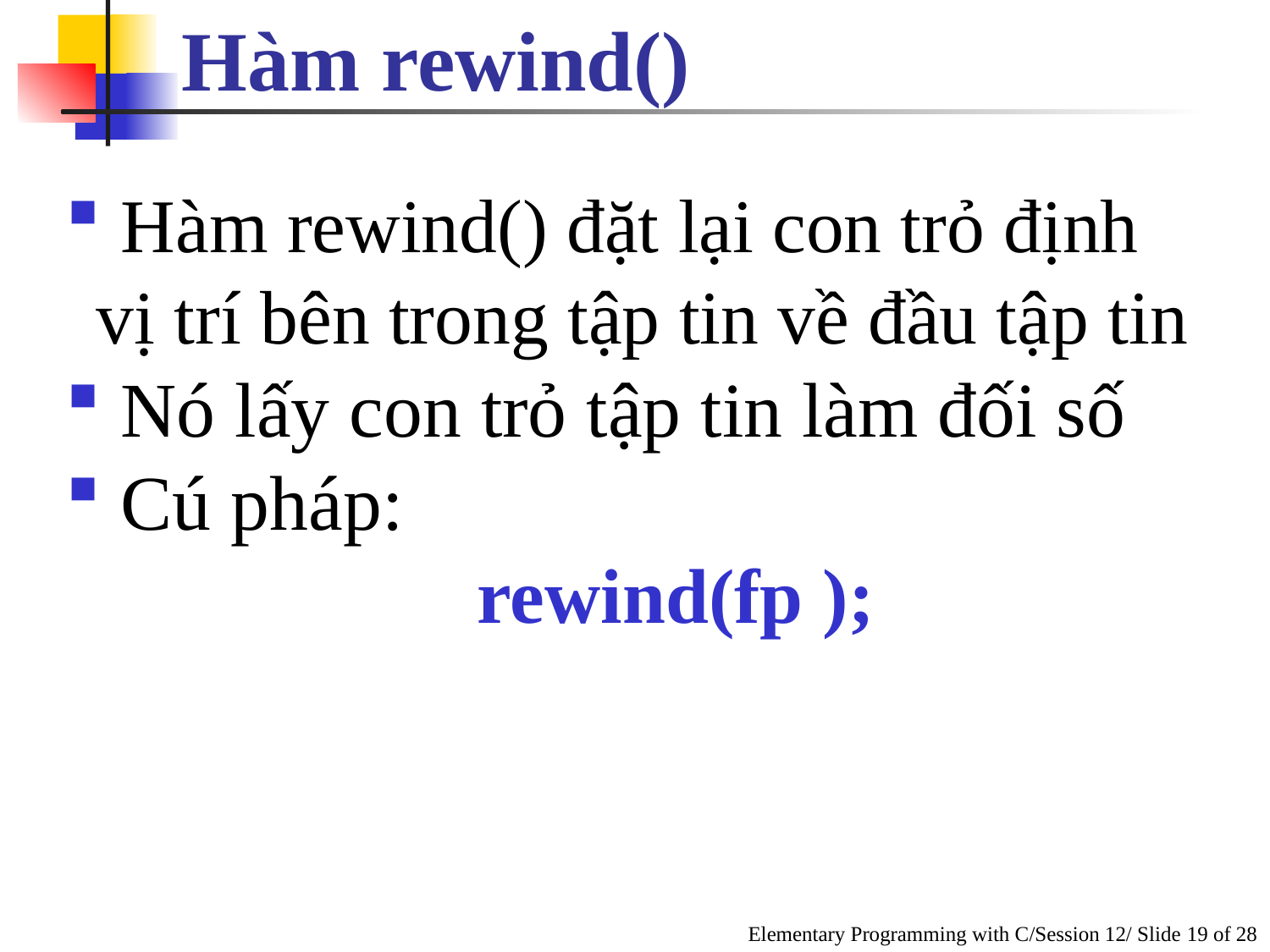

Hàm rewind()
 Hàm rewind() đặt lại con trỏ định vị trí bên trong tập tin về đầu tập tin
 Nó lấy con trỏ tập tin làm đối số
 Cú pháp:
				rewind(fp );
Elementary Programming with C/Session 12/ Slide 19 of 28